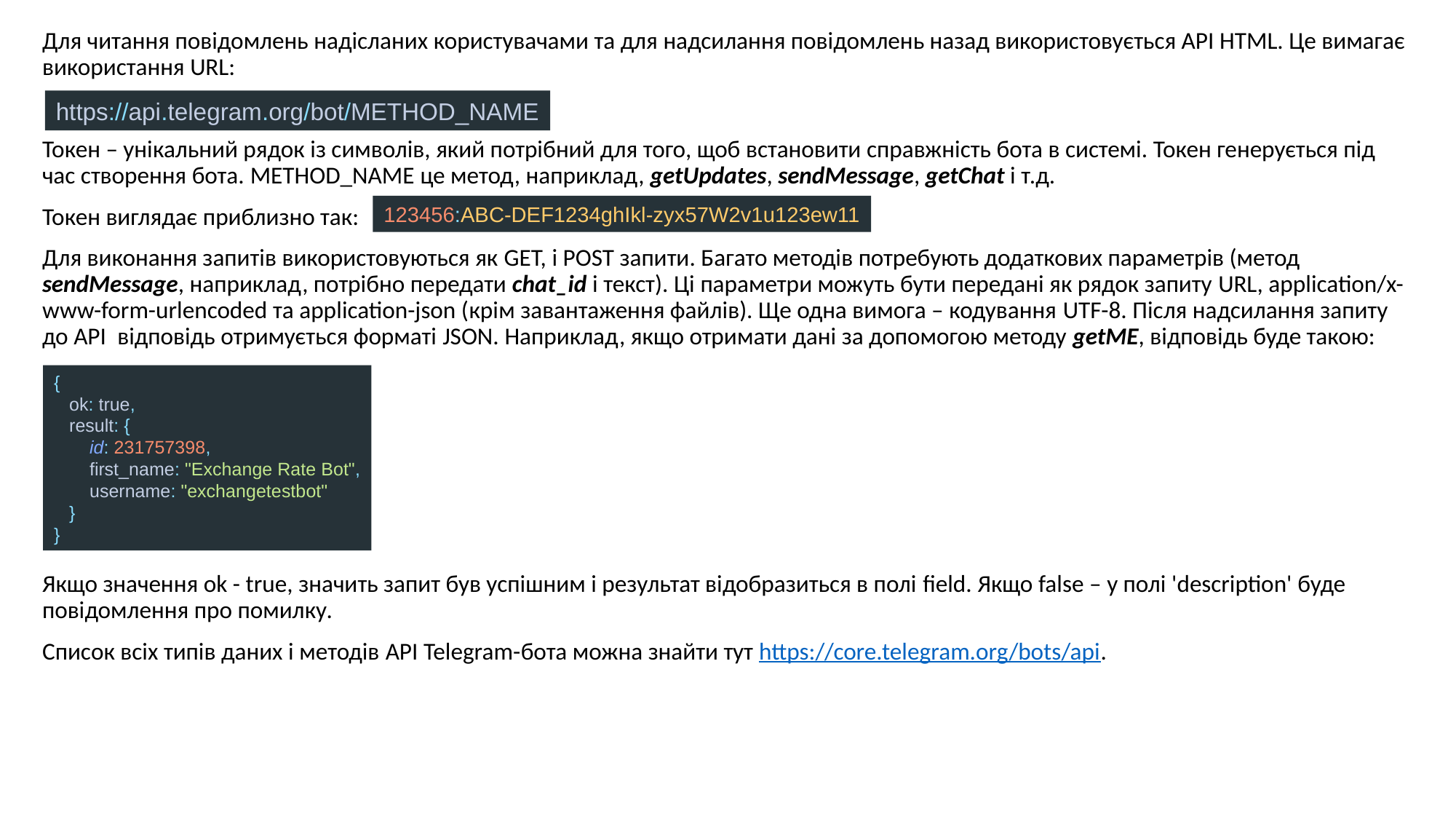

Для читання повідомлень надісланих користувачами та для надсилання повідомлень назад використовується API HTML. Це вимагає використання URL:

Токен – унікальний рядок із символів, який потрібний для того, щоб встановити справжність бота в системі. Токен генерується під час створення бота. METHOD_NAME це метод, наприклад, getUpdates, sendMessage, getChat і т.д.
Токен виглядає приблизно так:
Для виконання запитів використовуються як GET, і POST запити. Багато методів потребують додаткових параметрів (метод sendMessage, наприклад, потрібно передати chat_id і текст). Ці параметри можуть бути передані як рядок запиту URL, application/x-www-form-urlencoded та application-json (крім завантаження файлів). Ще одна вимога – кодування UTF-8. Після надсилання запиту до API  відповідь отримується форматі JSON. Наприклад, якщо отримати дані за допомогою методу getME, відповідь буде такою:

Якщо значення ok - true, значить запит був успішним і результат відобразиться в полі field. Якщо false – у полі 'description' буде повідомлення про помилку.
Список всіх типів даних і методів API Telegram-бота можна знайти тут https://core.telegram.org/bots/api.

https://api.telegram.org/bot/METHOD_NAME
123456:ABC-DEF1234ghIkl-zyx57W2v1u123ew11
{
   ok: true,
   result: {
       id: 231757398,
       first_name: "Exchange Rate Bot",
       username: "exchangetestbot"
   }
}